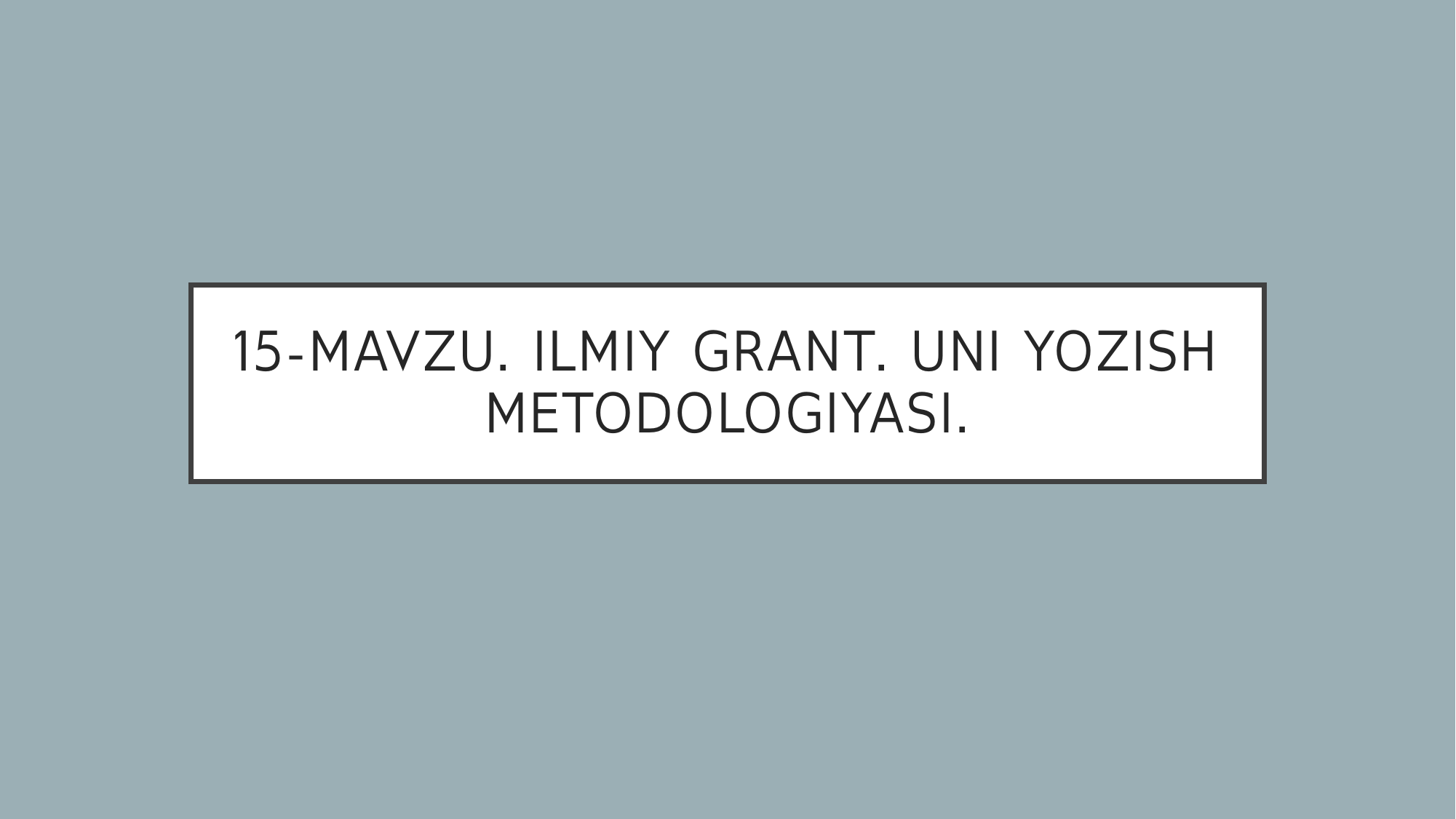

# 15-MAVZU. Ilmiy grant. Uni yozish metodologiyasi.